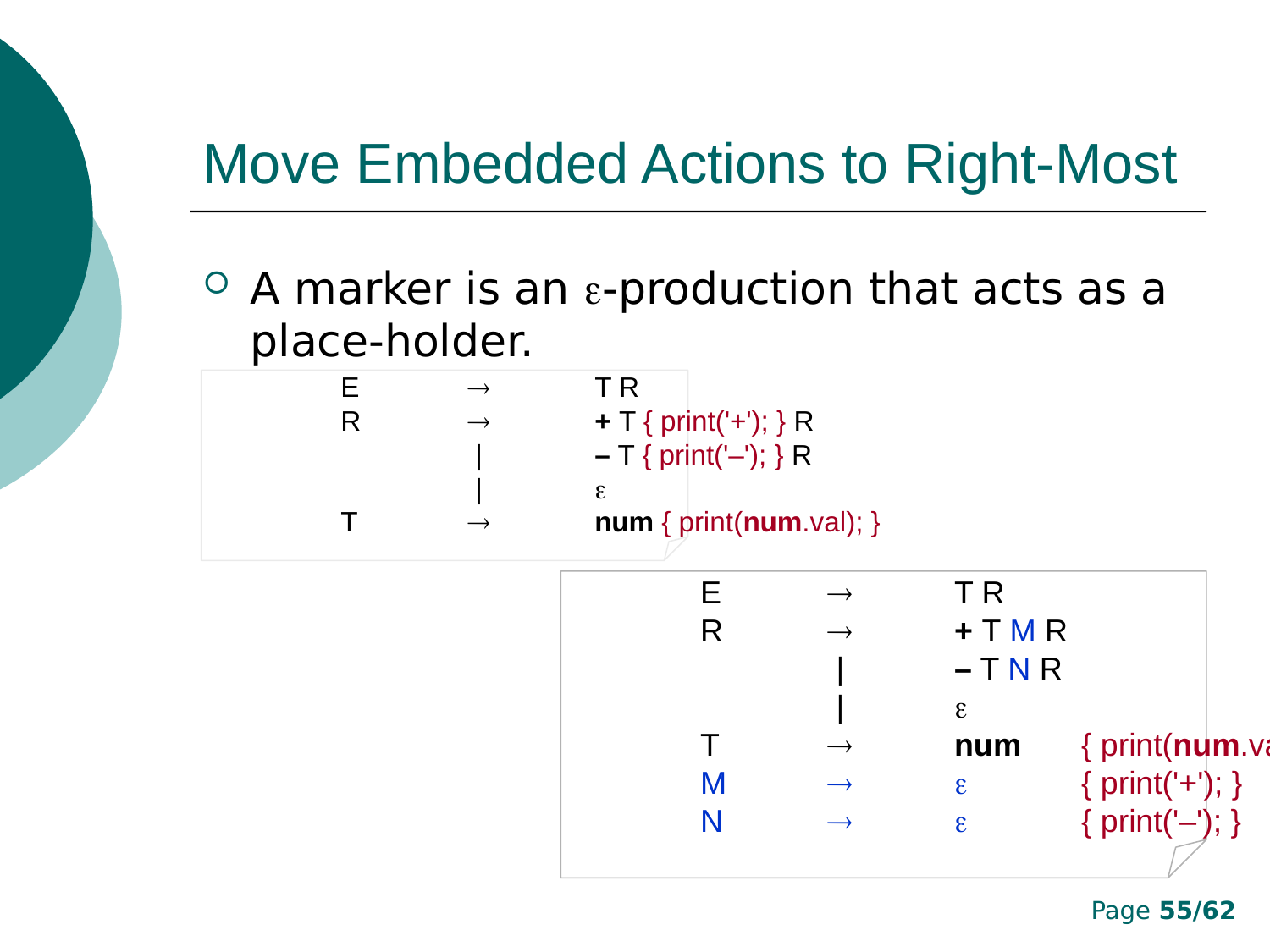

# Move Embedded Actions to Right-Most
A marker is an ε-production that acts as a place-holder.
	E	→	T R
	R	→	+ T { print('+'); } R
		 |	– T { print('–'); } R
		 |	ε
	T	→	num { print(num.val); }
	E	→	T R
	R	→	+ T M R
		 |	– T N R
		 |	ε
	T	→	num	{ print(num.val); }
	M	→	ε	{ print('+'); }
	N	→	ε	{ print('–'); }